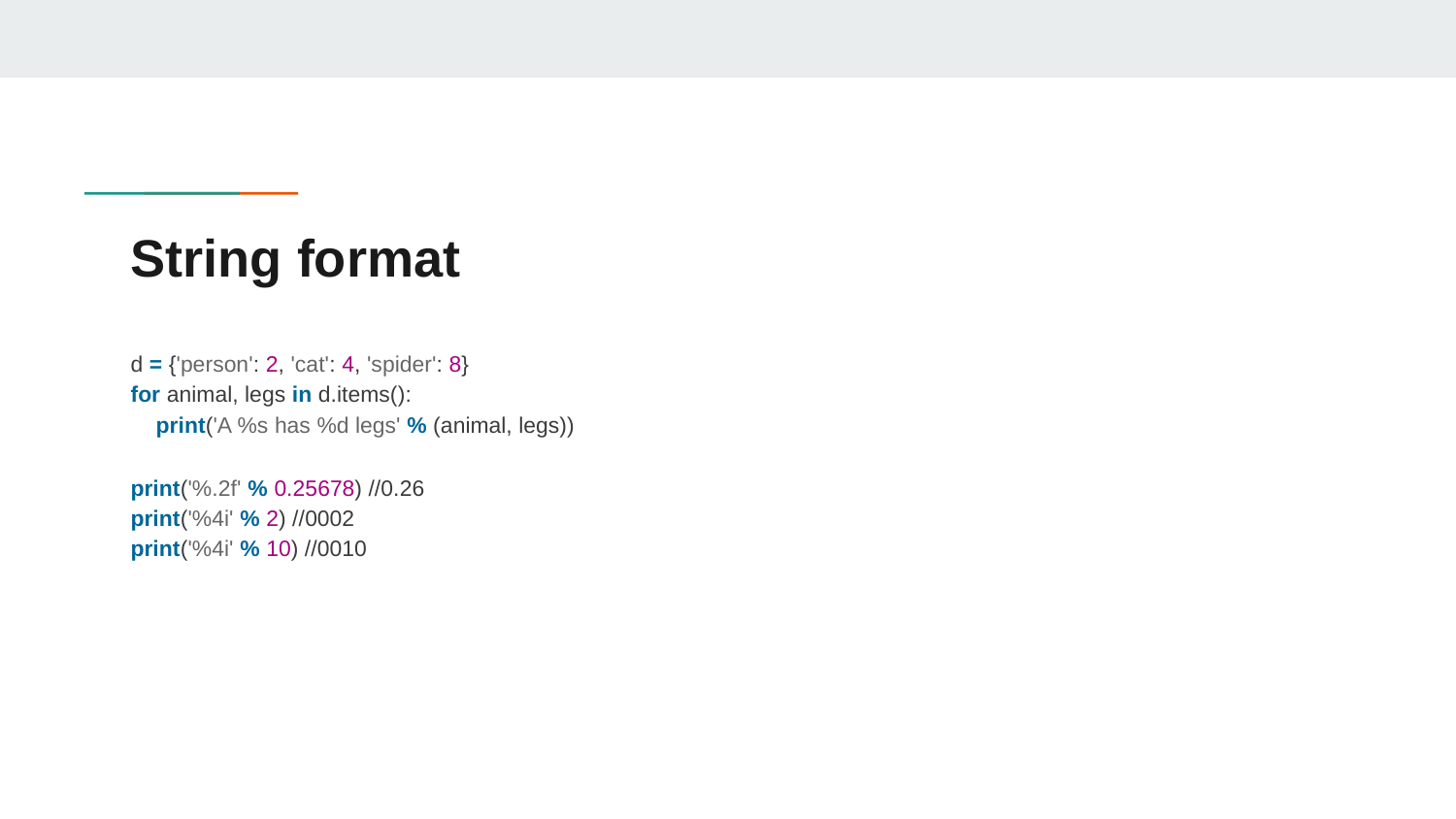

# String format
d = {'person': 2, 'cat': 4, 'spider': 8}
for animal, legs in d.items():
    print('A %s has %d legs' % (animal, legs))
print('%.2f' % 0.25678) //0.26
print('%4i' % 2) //0002
print('%4i' % 10) //0010